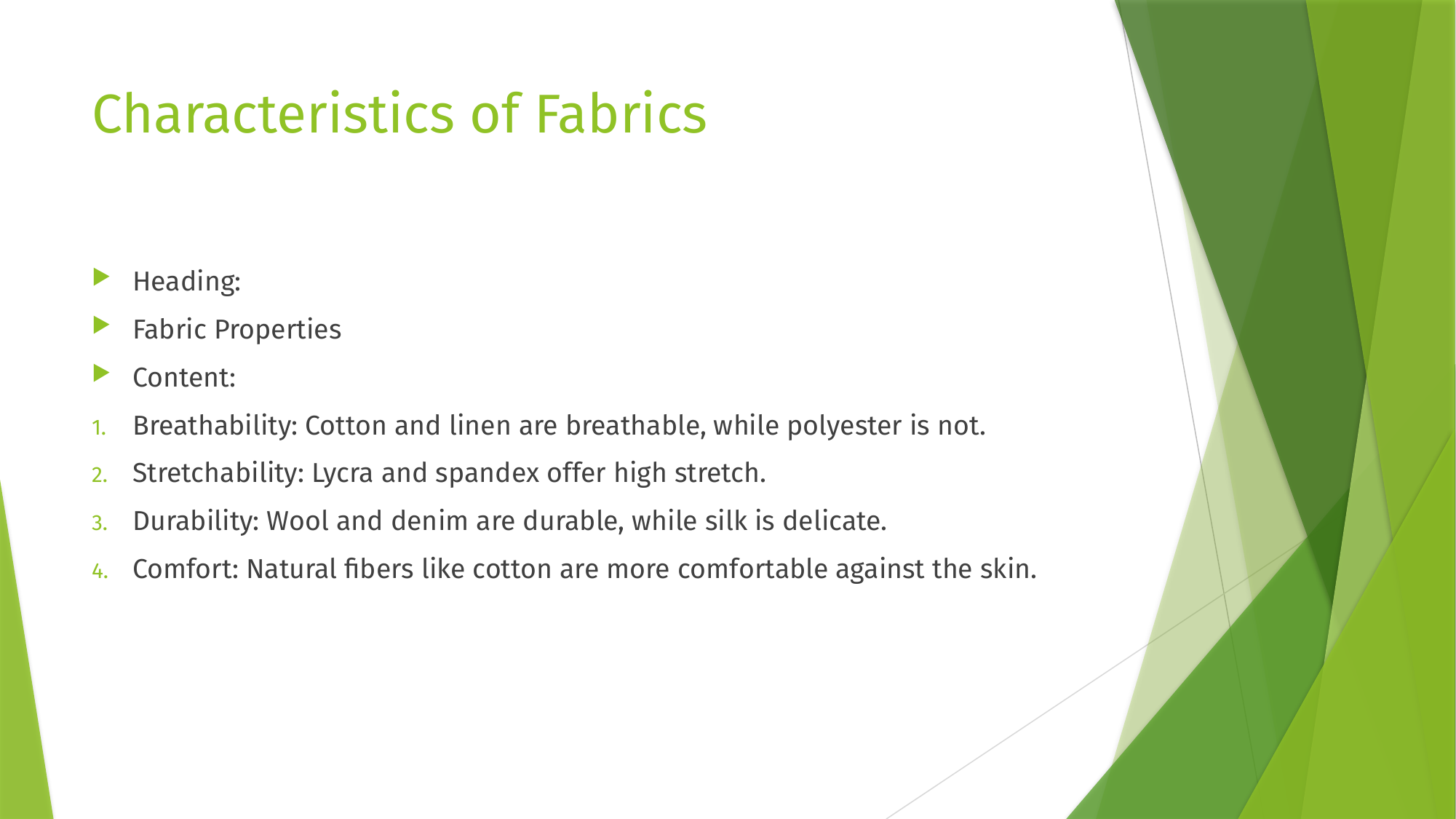

Heading:
Fabric Properties
Content:
Breathability: Cotton and linen are breathable, while polyester is not.
Stretchability: Lycra and spandex offer high stretch.
Durability: Wool and denim are durable, while silk is delicate.
Comfort: Natural fibers like cotton are more comfortable against the skin.
# Characteristics of Fabrics
Heading:
Fabric Properties
Content:
Breathability: Cotton and linen are breathable, while polyester is not.
Stretchability: Lycra and spandex offer high stretch.
Durability: Wool and denim are durable, while silk is delicate.
Comfort: Natural fibers like cotton are more comfortable against the skin.